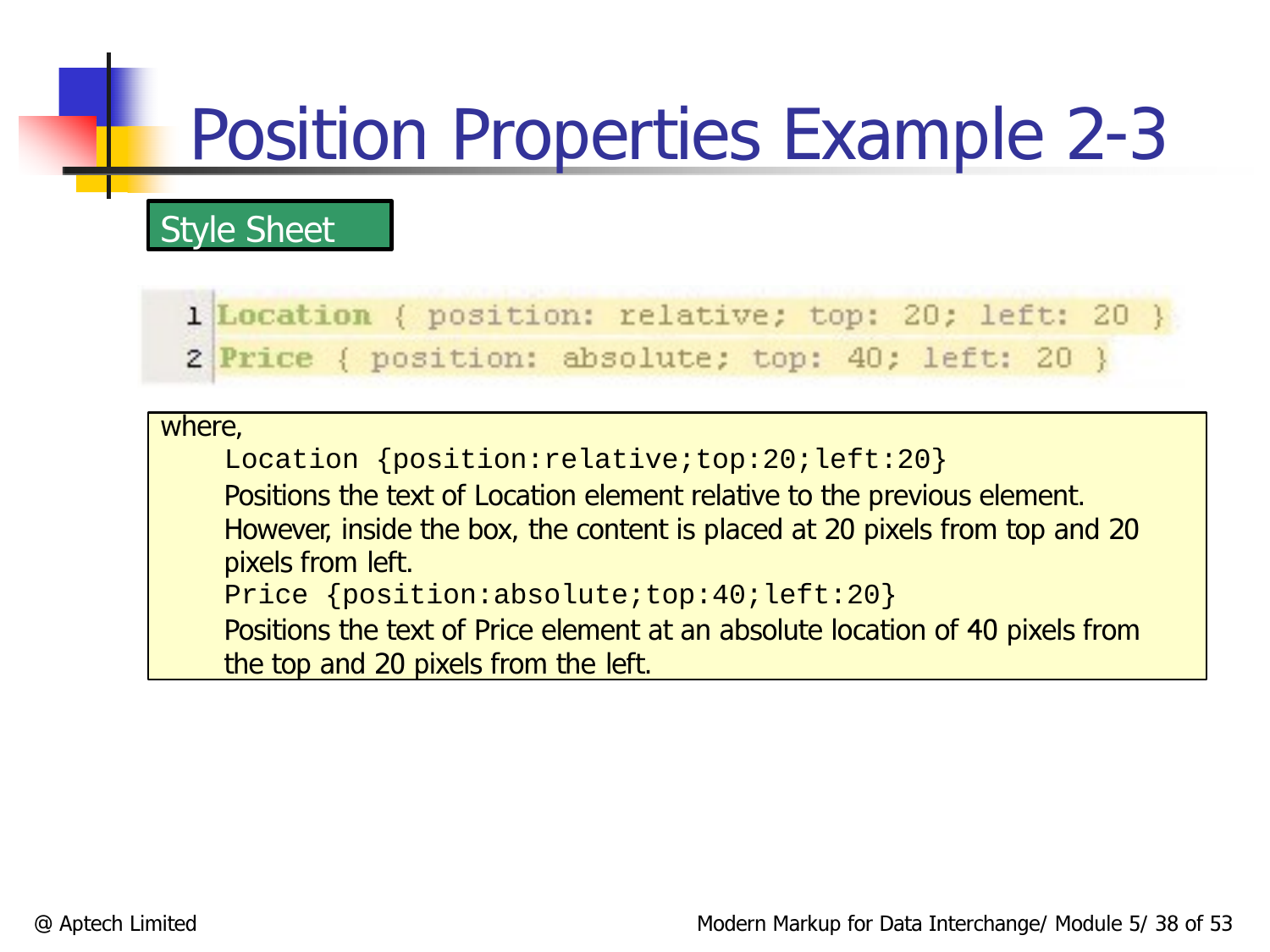

# Position Properties Example 2-3

Style Sheet

where,
Location {position:relative;top:20;left:20}
Positions the text of Location element relative to the previous element.  However, inside the box, the content is placed at 20 pixels from top and 20  pixels from left.
Price {position:absolute;top:40;left:20}
Positions the text of Price element at an absolute location of 40 pixels from  the top and 20 pixels from the left.
@ Aptech Limited
Modern Markup for Data Interchange/ Module 5/ 38 of 53